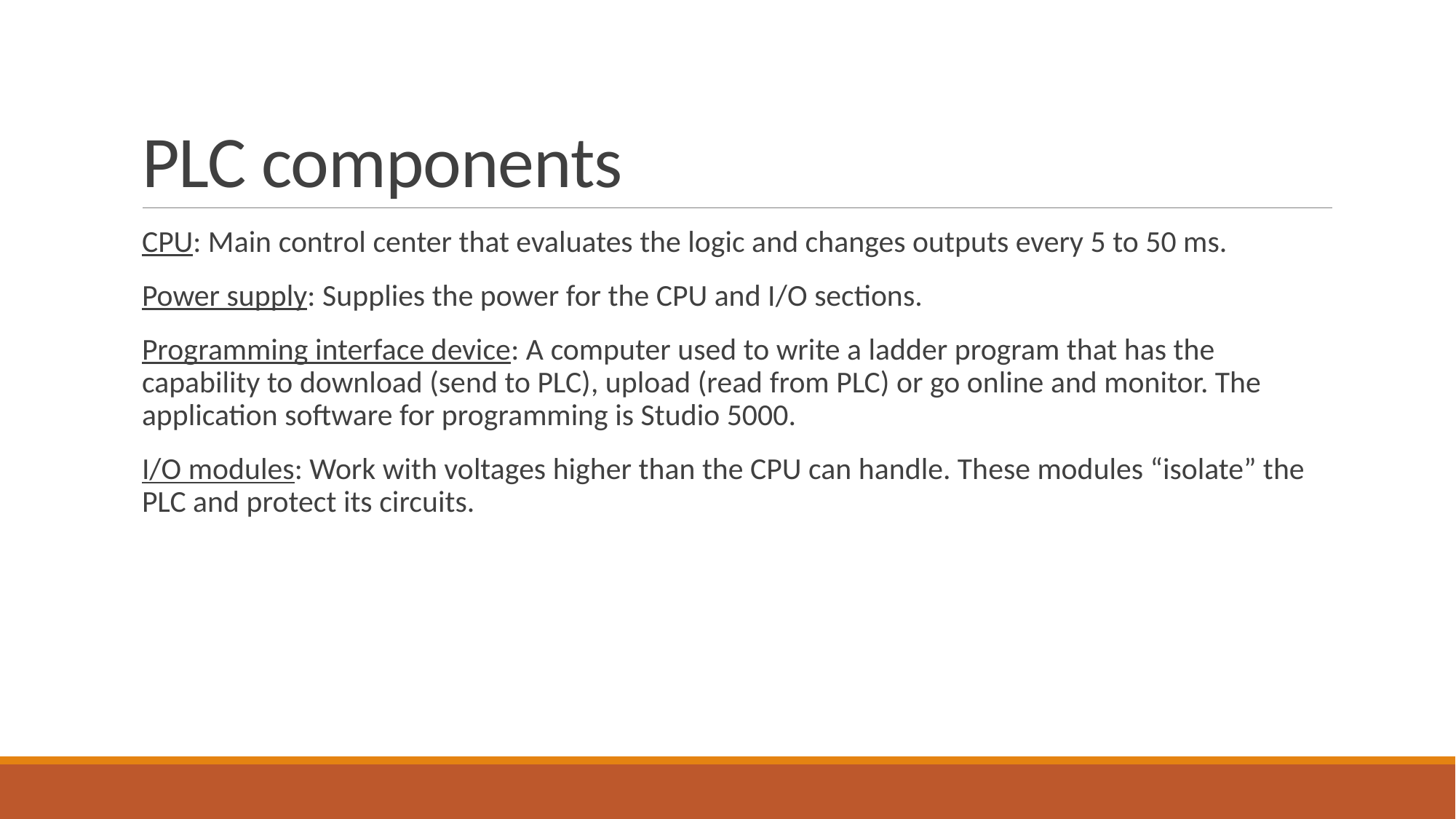

# PLC components
CPU: Main control center that evaluates the logic and changes outputs every 5 to 50 ms.
Power supply: Supplies the power for the CPU and I/O sections.
Programming interface device: A computer used to write a ladder program that has the capability to download (send to PLC), upload (read from PLC) or go online and monitor. The application software for programming is Studio 5000.
I/O modules: Work with voltages higher than the CPU can handle. These modules “isolate” the PLC and protect its circuits.